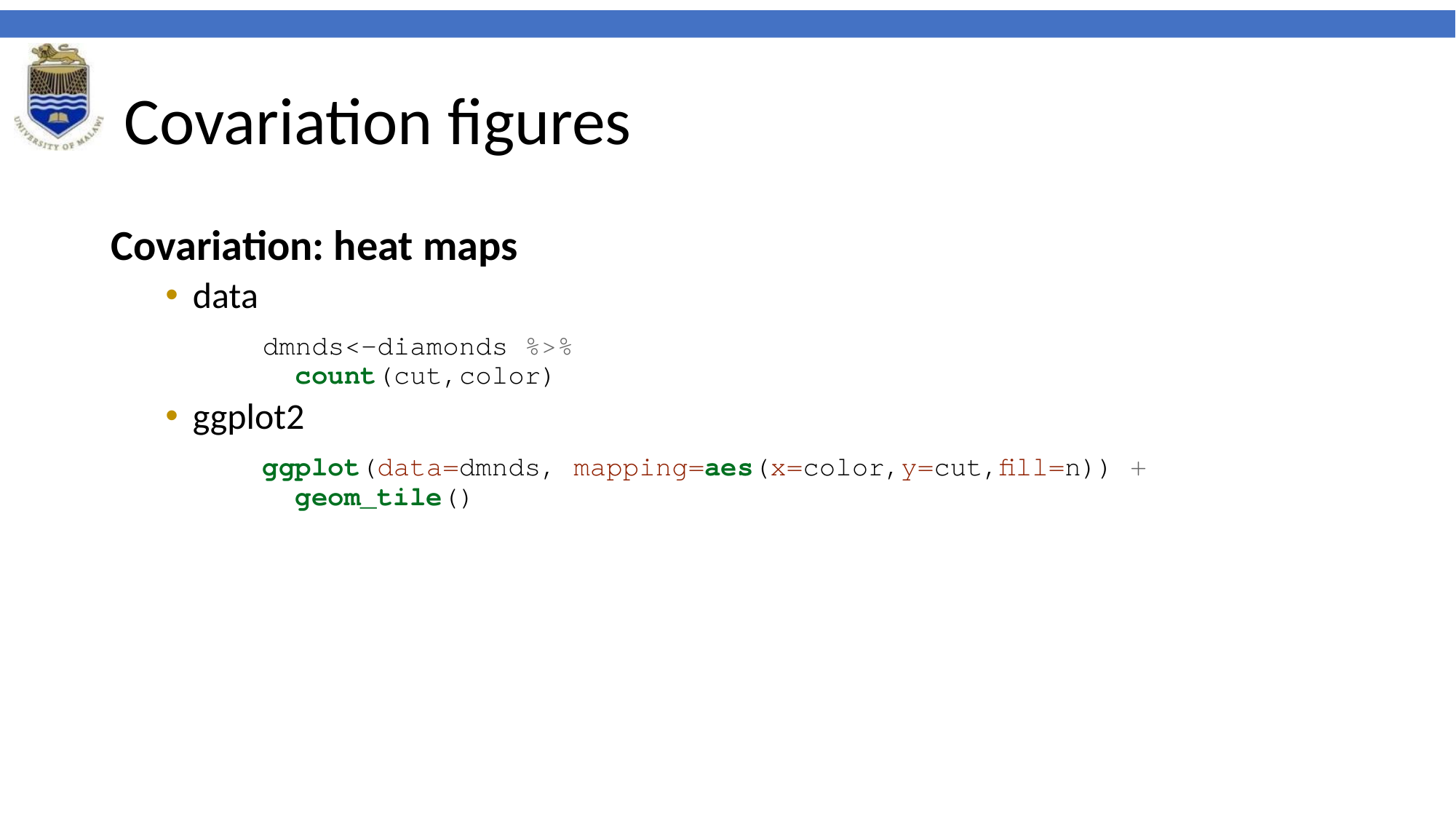

# Covariation figures
Covariation: heat maps
data
dmnds<-diamonds %>%
  count(cut,color)
ggplot2
ggplot(data=dmnds, mapping=aes(x=color,y=cut,fill=n)) +
  geom_tile()